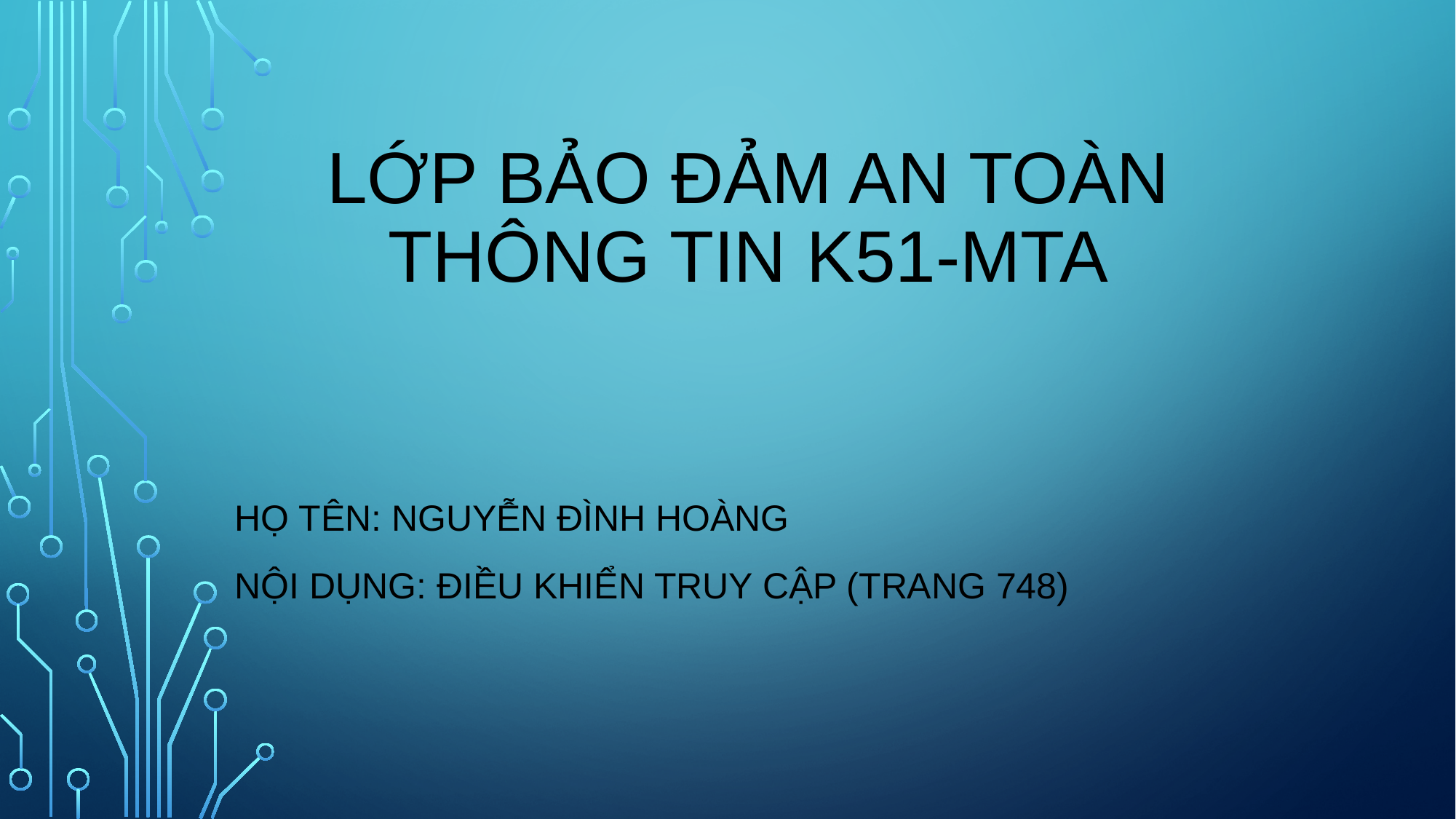

# Lớp bảo đảm an toàn thông tin k51-mta
Họ tên: Nguyễn Đình hoàng
Nội dụng: Điều khiển truy cập (trang 748)